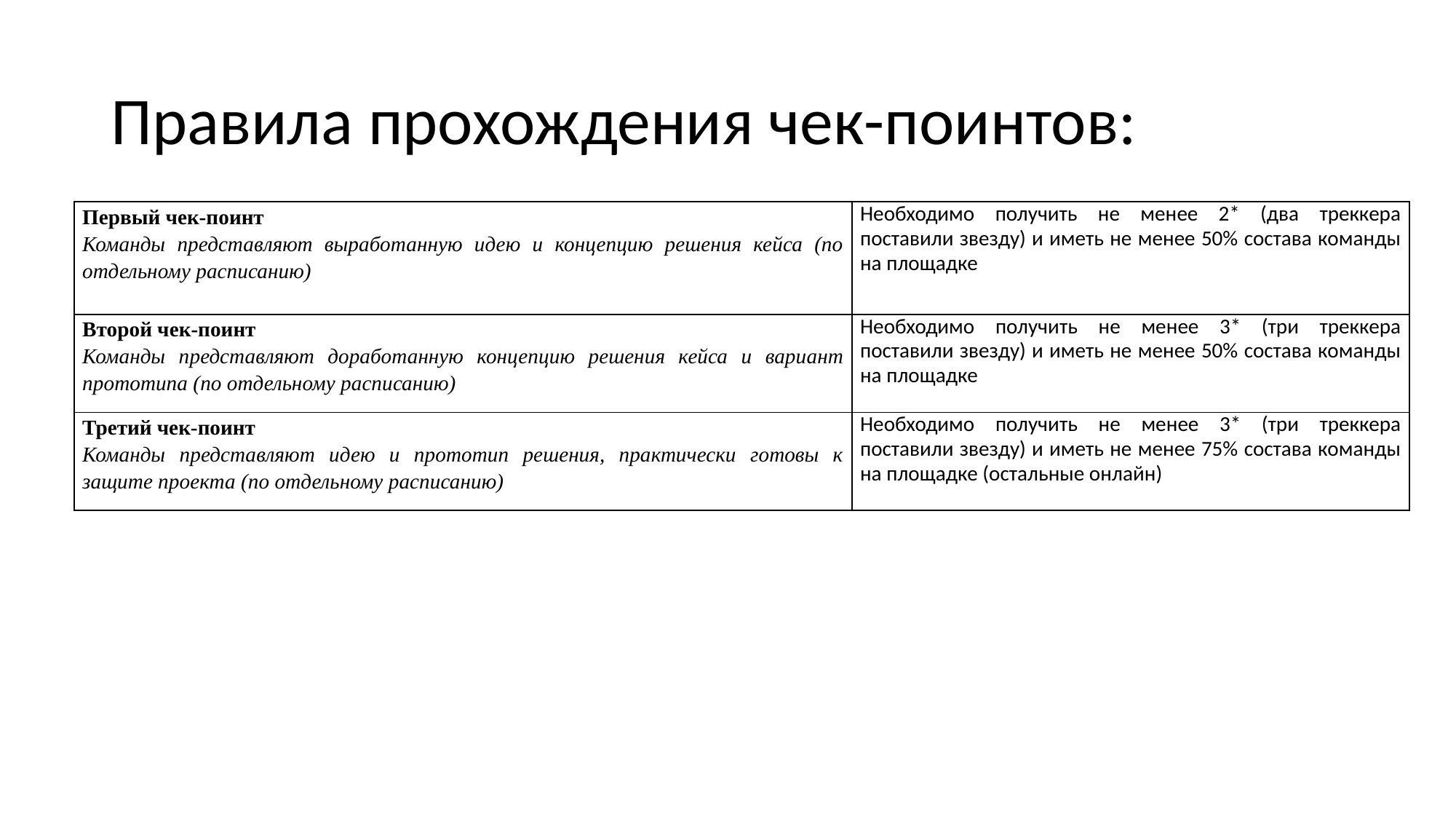

# Правила прохождения чек-поинтов:
| Первый чек-поинт Команды представляют выработанную идею и концепцию решения кейса (по отдельному расписанию) | Необходимо получить не менее 2\* (два треккера поставили звезду) и иметь не менее 50% состава команды на площадке |
| --- | --- |
| Второй чек-поинт Команды представляют доработанную концепцию решения кейса и вариант прототипа (по отдельному расписанию) | Необходимо получить не менее 3\* (три треккера поставили звезду) и иметь не менее 50% состава команды на площадке |
| Третий чек-поинт Команды представляют идею и прототип решения, практически готовы к защите проекта (по отдельному расписанию) | Необходимо получить не менее 3\* (три треккера поставили звезду) и иметь не менее 75% состава команды на площадке (остальные онлайн) |